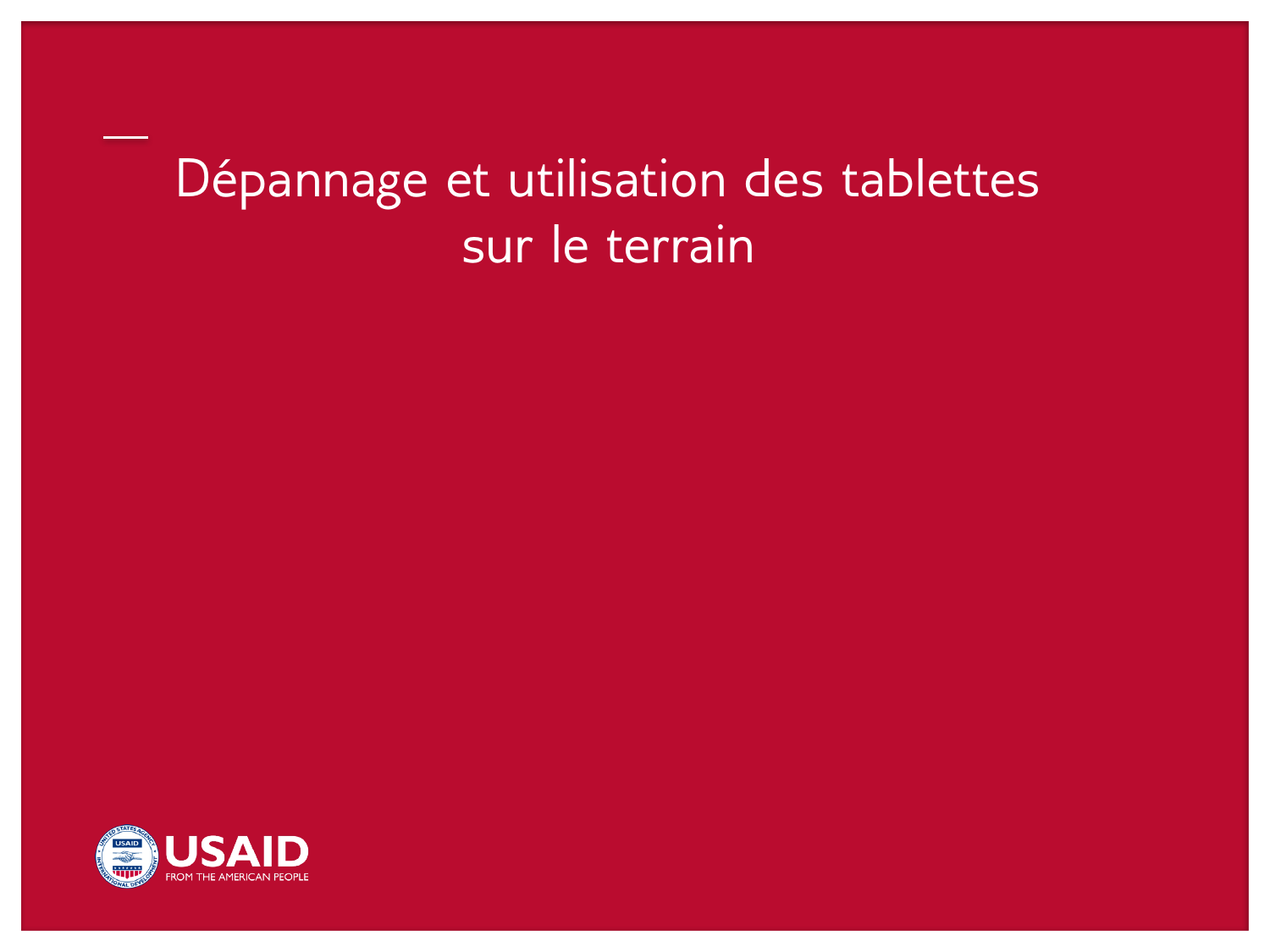

# Dépannage et utilisation des tablettes sur le terrain